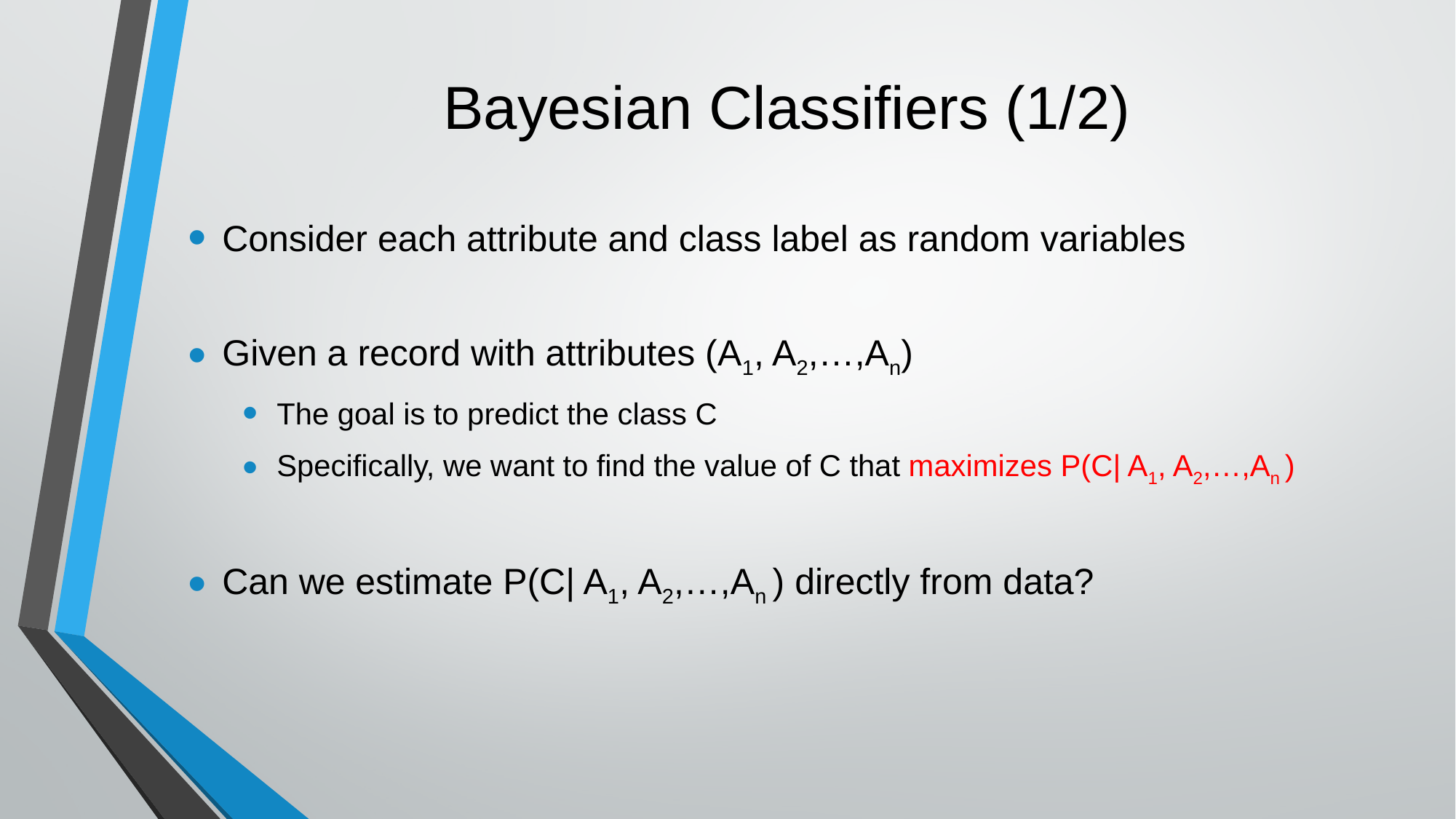

# Bayesian Classifiers (1/2)
Consider each attribute and class label as random variables

Given a record with attributes (A1, A2,…,An)
The goal is to predict the class C
Specifically, we want to find the value of C that maximizes P(C| A1, A2,…,An )

Can we estimate P(C| A1, A2,…,An ) directly from data?